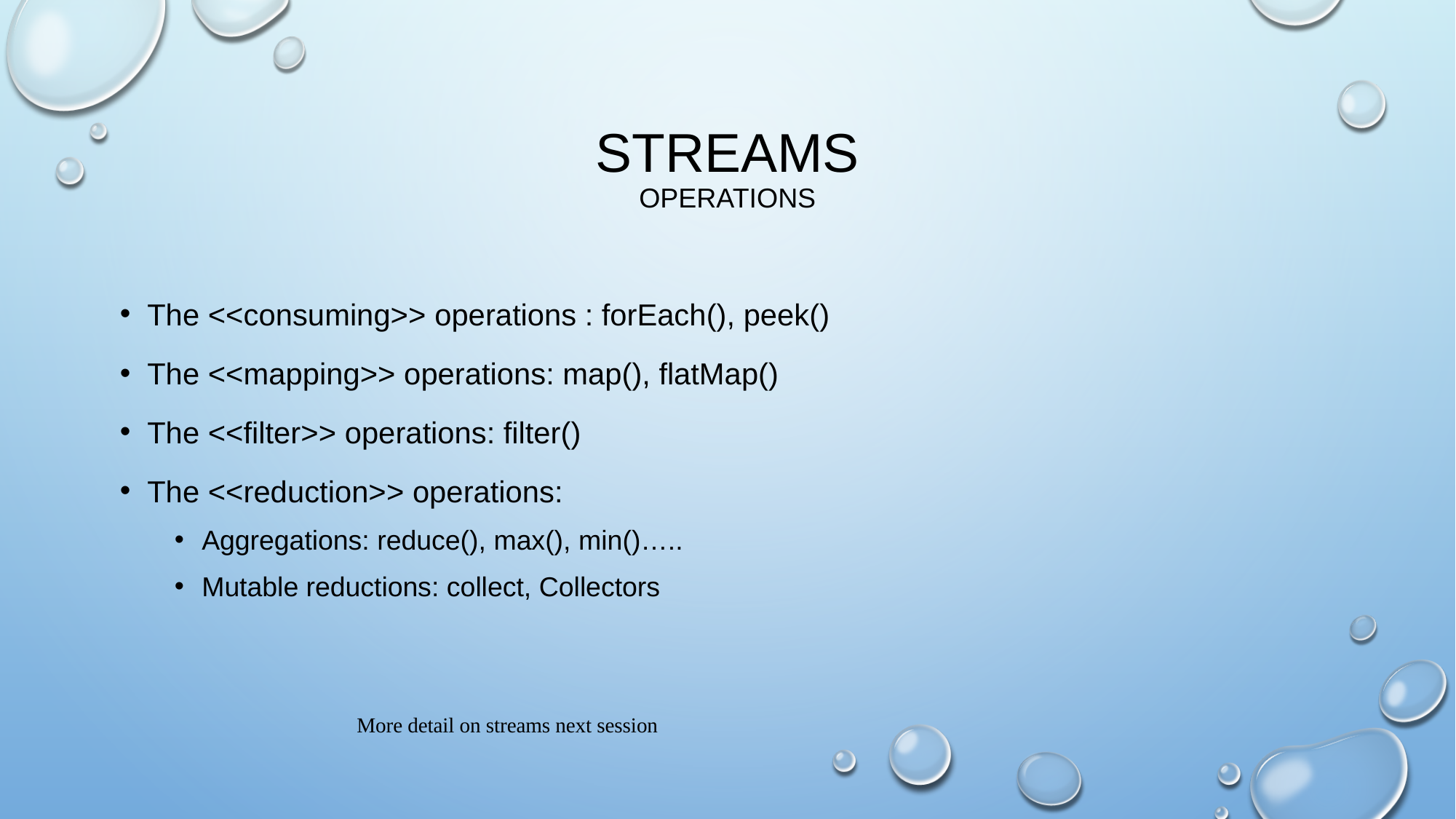

# Streams Operations
The <<consuming>> operations : forEach(), peek()
The <<mapping>> operations: map(), flatMap()
The <<filter>> operations: filter()
The <<reduction>> operations:
Aggregations: reduce(), max(), min()…..
Mutable reductions: collect, Collectors
More detail on streams next session